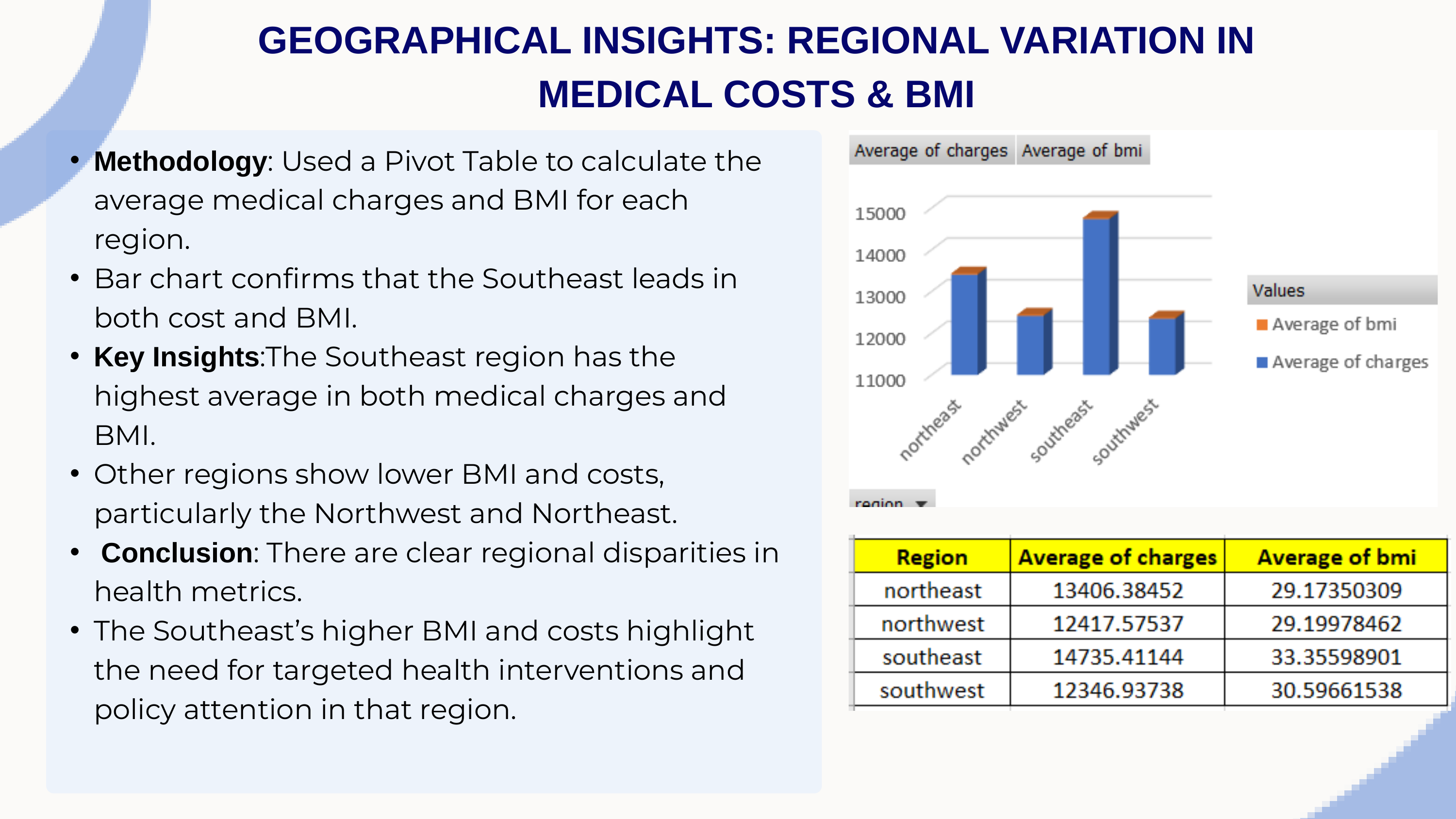

GEOGRAPHICAL INSIGHTS: REGIONAL VARIATION IN MEDICAL COSTS & BMI

Methodology: Used a Pivot Table to calculate the average medical charges and BMI for each region.
Bar chart confirms that the Southeast leads in both cost and BMI.
Key Insights:The Southeast region has the highest average in both medical charges and BMI.
Other regions show lower BMI and costs, particularly the Northwest and Northeast.
 Conclusion: There are clear regional disparities in health metrics.
The Southeast’s higher BMI and costs highlight the need for targeted health interventions and policy attention in that region.